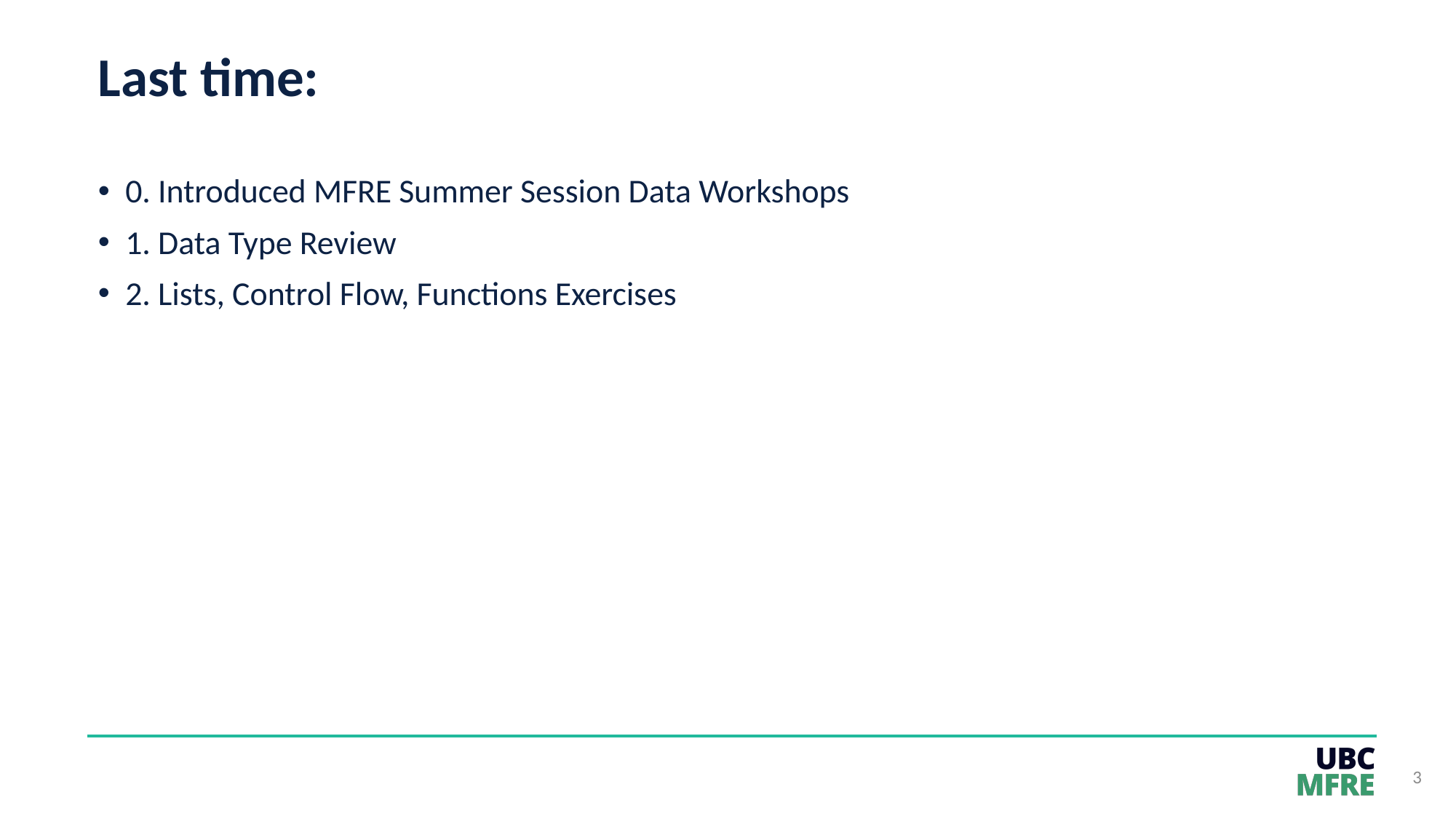

# Last time:
0. Introduced MFRE Summer Session Data Workshops
1. Data Type Review
2. Lists, Control Flow, Functions Exercises

3